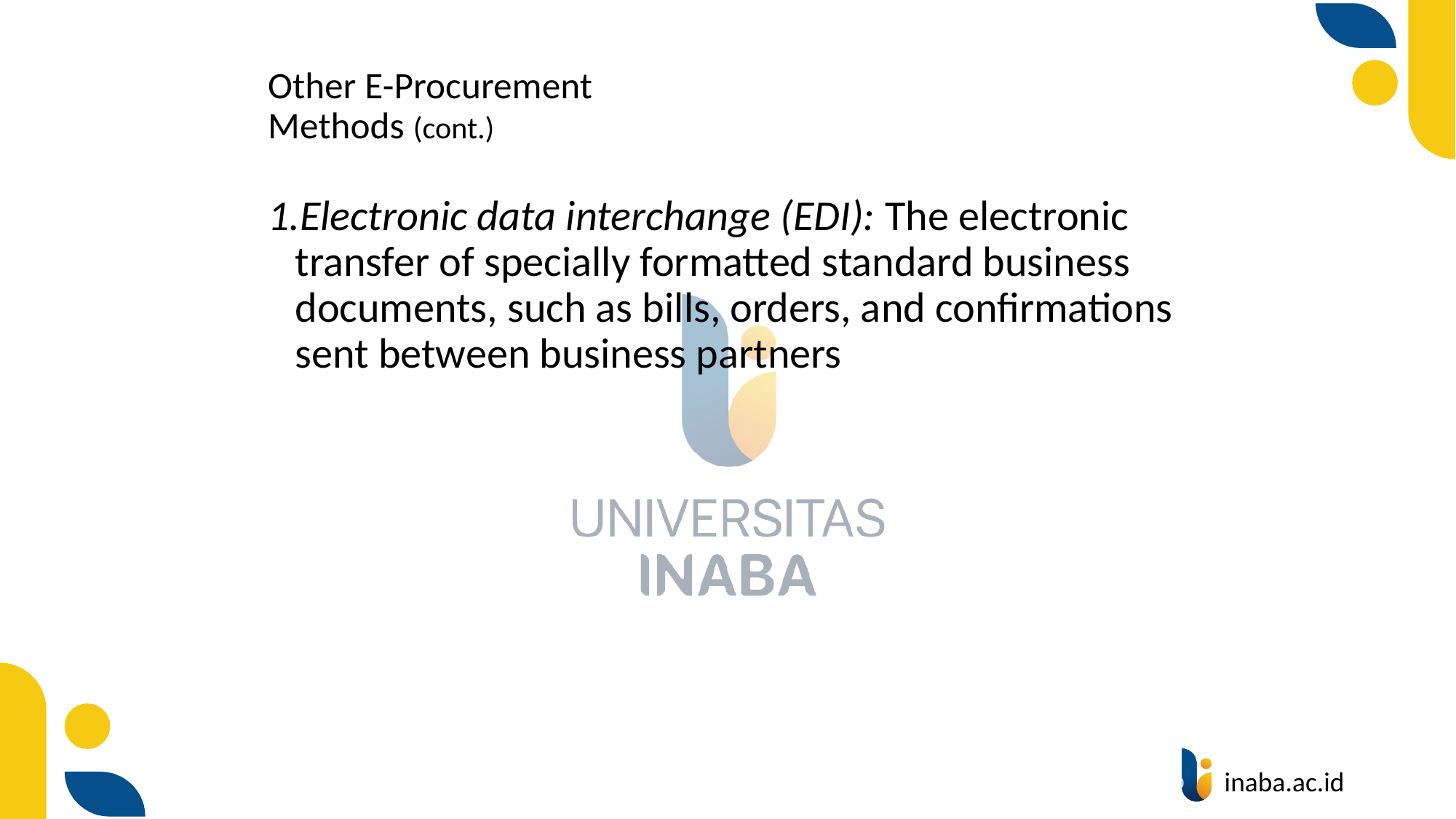

# Other E-Procurement Methods (cont.)
Electronic data interchange (EDI): The electronic transfer of specially formatted standard business documents, such as bills, orders, and confirmations sent between business partners
81
© Prentice Hall 2004